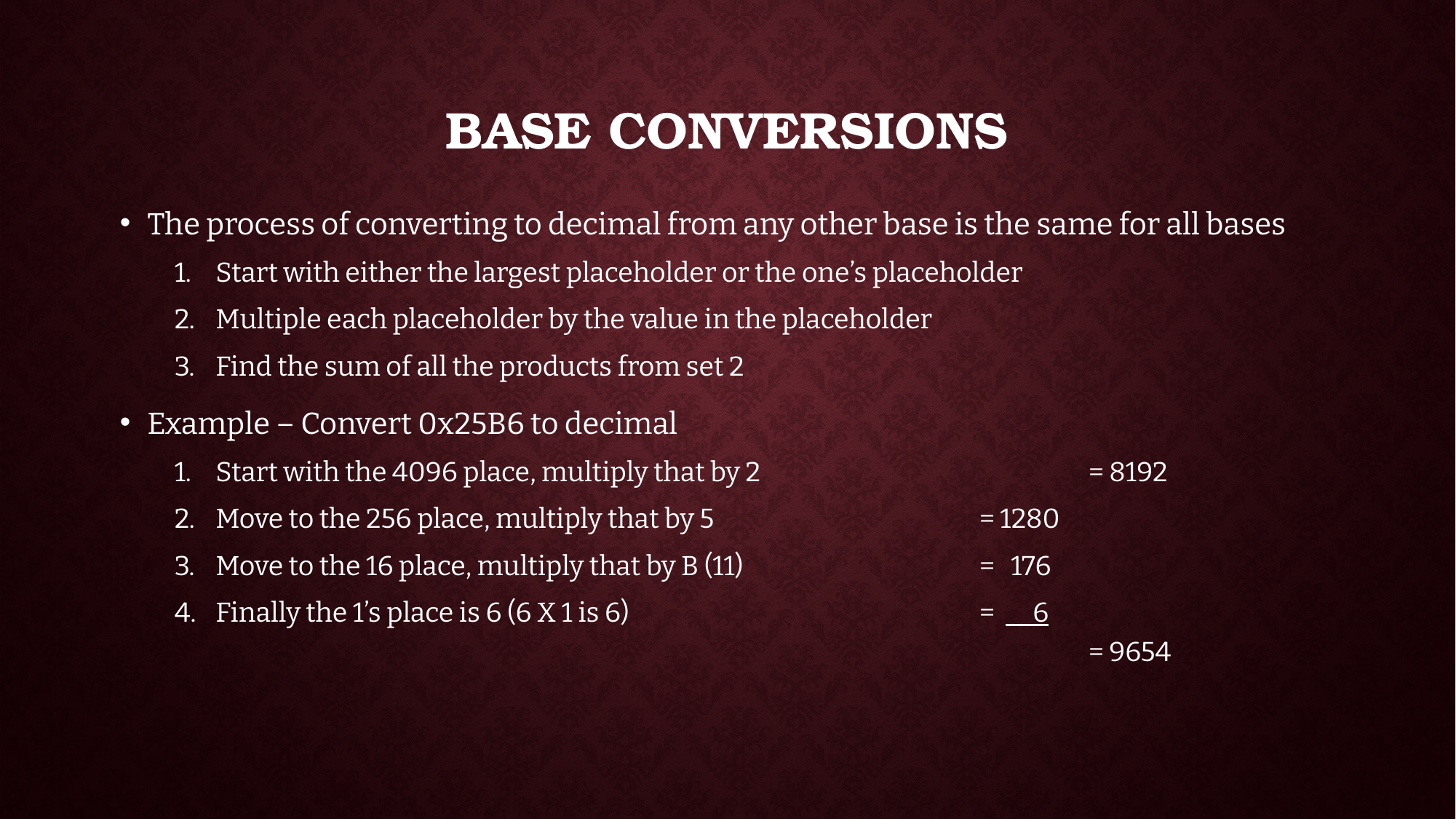

# Base Conversions
The process of converting to decimal from any other base is the same for all bases
Start with either the largest placeholder or the one’s placeholder
Multiple each placeholder by the value in the placeholder
Find the sum of all the products from set 2
Example – Convert 0x25B6 to decimal
Start with the 4096 place, multiply that by 2 			= 8192
Move to the 256 place, multiply that by 5			= 1280
Move to the 16 place, multiply that by B (11)			=   176
Finally the 1’s place is 6 (6 X 1 is 6)				=       6
								= 9654